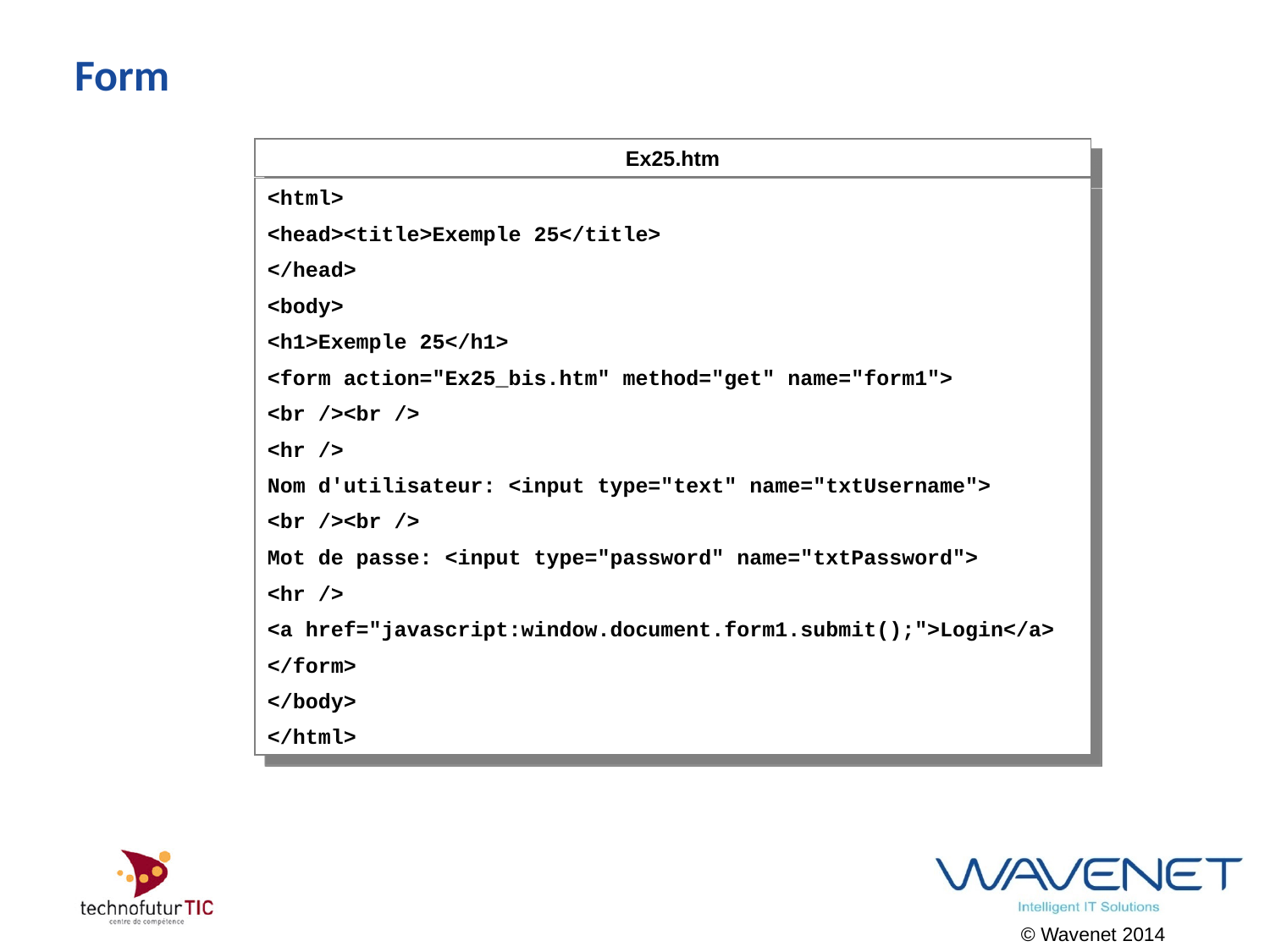

# Form
Ex25.htm
<html>
<head><title>Exemple 25</title>
</head>
<body>
<h1>Exemple 25</h1>
<form action="Ex25_bis.htm" method="get" name="form1">
<br /><br />
<hr />
Nom d'utilisateur: <input type="text" name="txtUsername">
<br /><br />
Mot de passe: <input type="password" name="txtPassword">
<hr />
<a href="javascript:window.document.form1.submit();">Login</a>
</form>
</body>
</html>
© Wavenet 2014